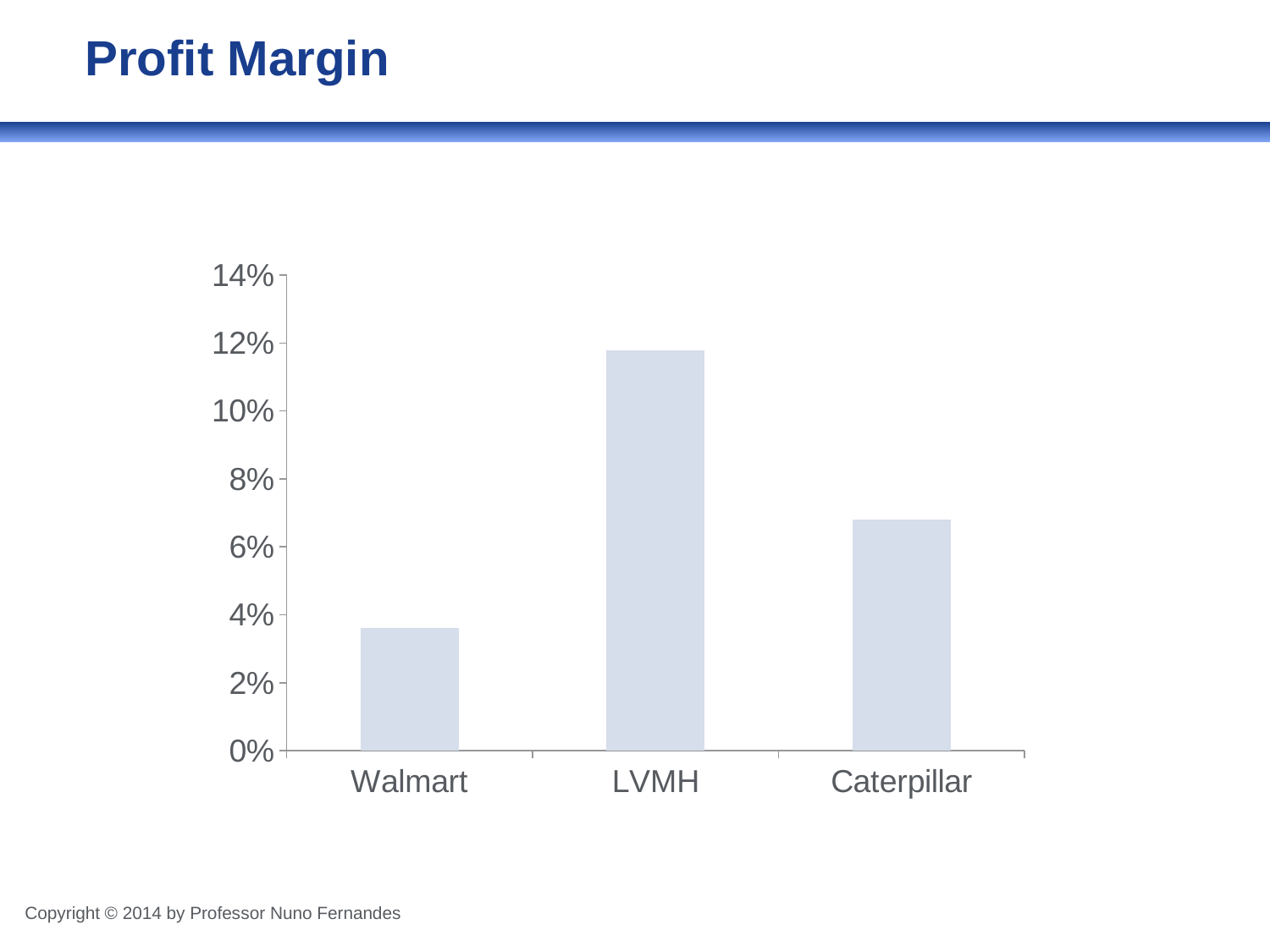

# Profit Margin

### Chart

| Category | Column1 |
|---|---|
| Walmart | 0.036232687216782265 |
| LVMH | 0.11787711413770624 |
| Caterpillar | 0.06807891332470893 |